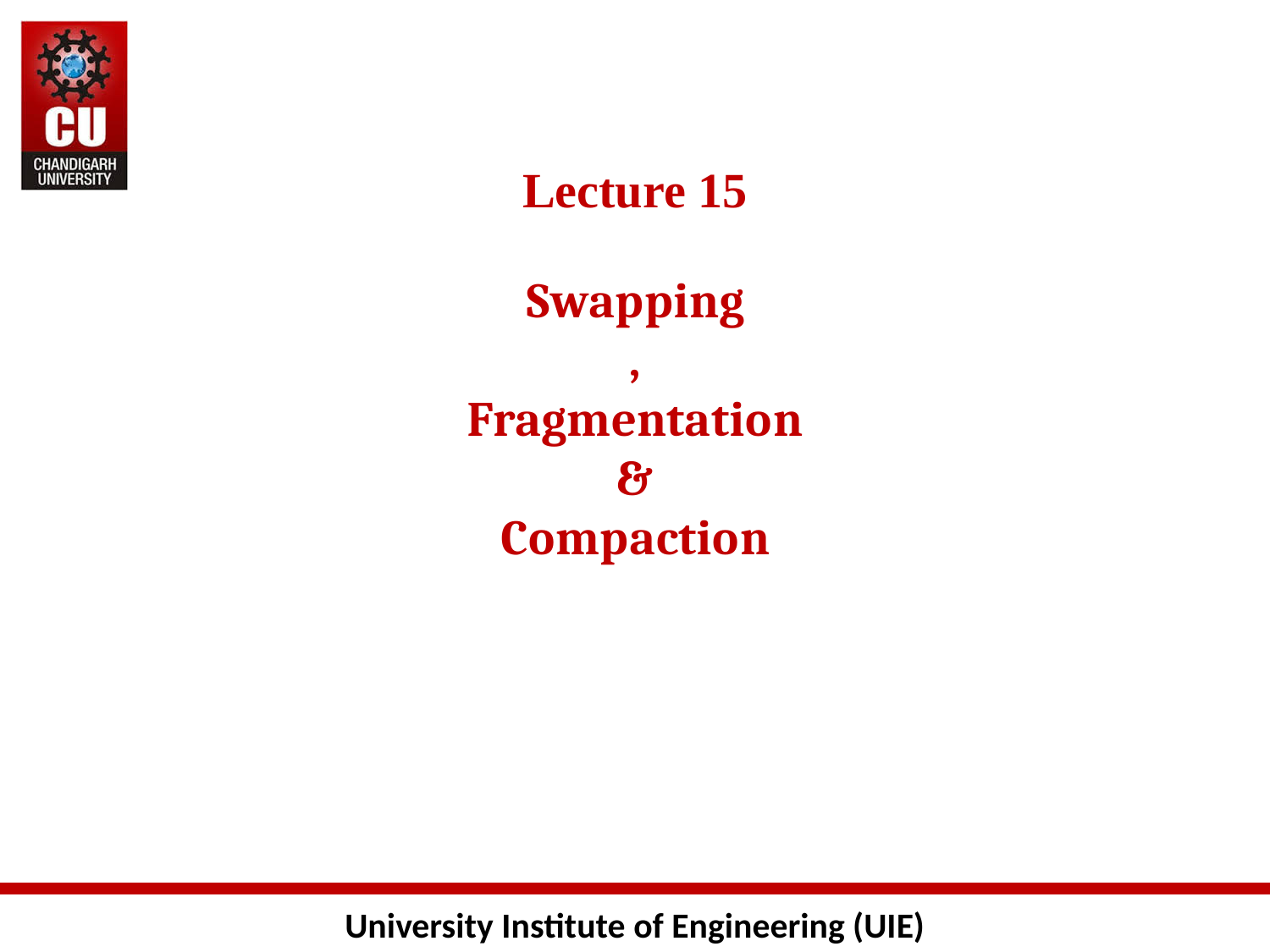

# Lecture 15 Swapping , Fragmentation & Compaction